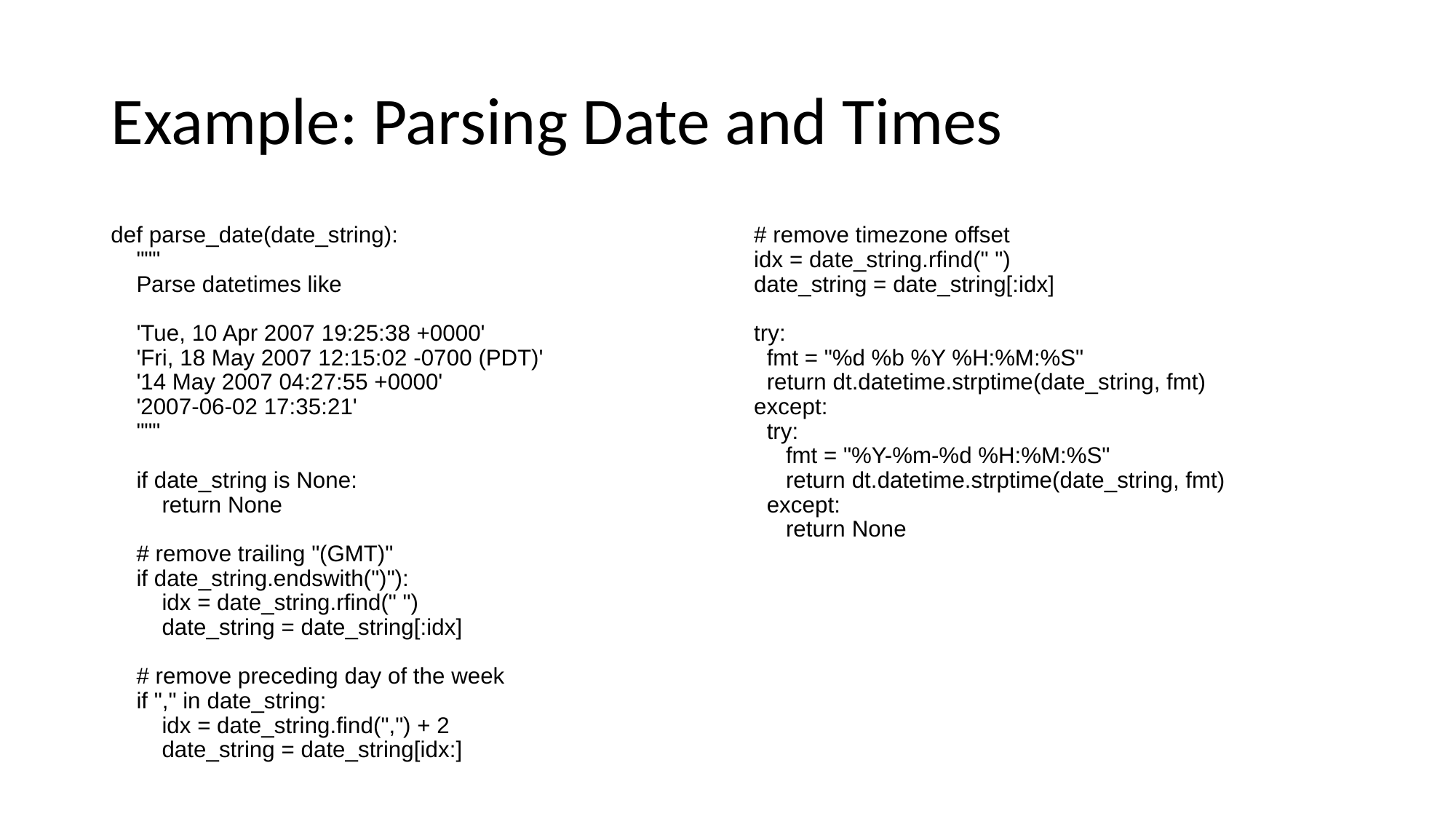

# Example: Parsing Date and Times
def parse_date(date_string):
    """
    Parse datetimes like

    'Tue, 10 Apr 2007 19:25:38 +0000'
    'Fri, 18 May 2007 12:15:02 -0700 (PDT)'
    '14 May 2007 04:27:55 +0000'
    '2007-06-02 17:35:21'
    """

    if date_string is None:
        return None

    # remove trailing "(GMT)"
    if date_string.endswith(")"):
        idx = date_string.rfind(" ")
        date_string = date_string[:idx]

    # remove preceding day of the week
    if "," in date_string:
        idx = date_string.find(",") + 2
        date_string = date_string[idx:]

 # remove timezone offset
 idx = date_string.rfind(" ")
 date_string = date_string[:idx]

 try:
   fmt = "%d %b %Y %H:%M:%S"
   return dt.datetime.strptime(date_string, fmt)
 except:
   try:
      fmt = "%Y-%m-%d %H:%M:%S"
      return dt.datetime.strptime(date_string, fmt)
   except:
      return None